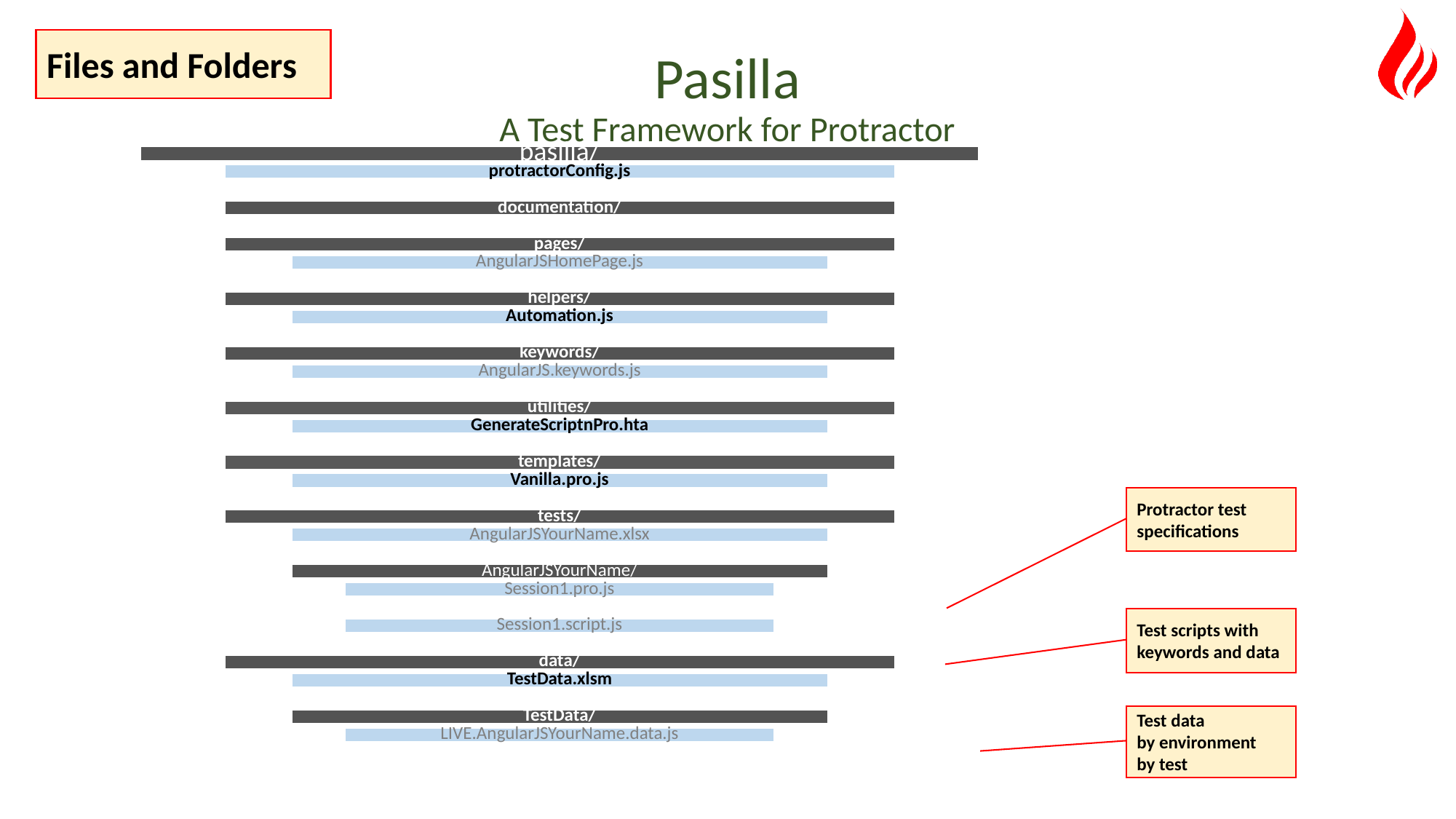

Files and Folders
# Pasilla A Test Framework for Protractor
pasilla/
AngularJS.keywords.js
keywords/
pages/
helpers/
documentation/
Automation.js
AngularJSHomePage.js
templates/
Vanilla.pro.js
utilities/
GenerateScriptnPro.hta
protractorConfig.js
tests/
AngularJSYourName.xlsx
AngularJSYourName/
Session1.pro.js
Session1.script.js
data/
TestData.xlsm
TestData/
LIVE.AngularJSYourName.data.js
Protractor test specifications
Test scripts with keywords and data
Test data
by environment
by test